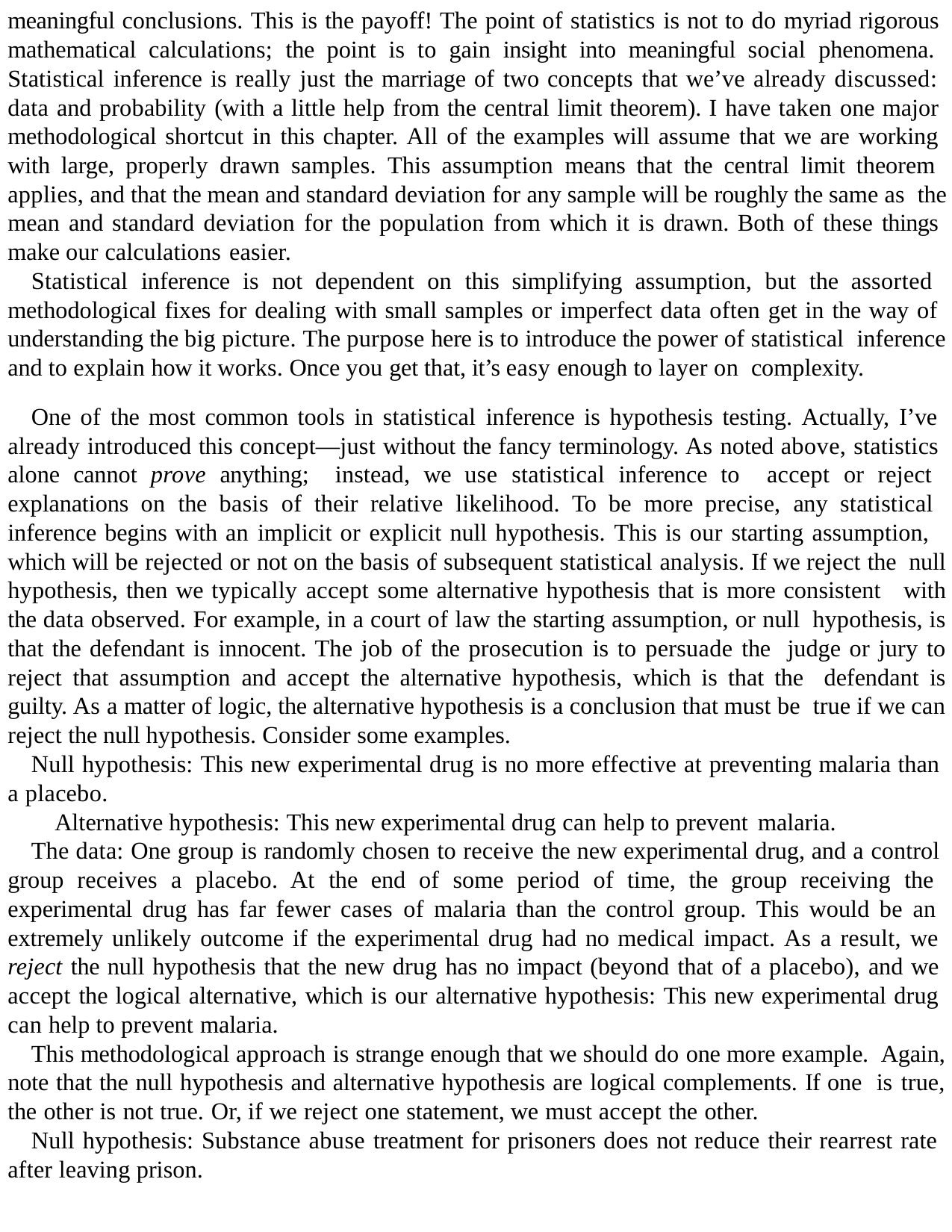

meaningful conclusions. This is the payoff! The point of statistics is not to do myriad rigorous  mathematical calculations; the point is to gain insight into meaningful social phenomena.  Statistical inference is really just the marriage of two concepts that we’ve already discussed:  data and probability (with a little help from the central limit theorem). I have taken one major  methodological shortcut in this chapter. All of the examples will assume that we are working  with large, properly drawn samples. This assumption means that the central limit theorem  applies, and that the mean and standard deviation for any sample will be roughly the same as  the mean and standard deviation for the population from which it is drawn. Both of these things  make our calculations easier.
Statistical inference is not dependent on this simplifying assumption, but the assorted  methodological fixes for dealing with small samples or imperfect data often get in the way of  understanding the big picture. The purpose here is to introduce the power of statistical  inference and to explain how it works. Once you get that, it’s easy enough to layer on  complexity.
One of the most common tools in statistical inference is hypothesis testing. Actually, I’ve  already introduced this concept—just without the fancy terminology. As noted above, statistics  alone cannot prove anything;  instead, we use statistical inference to  accept or reject  explanations on the basis of their relative likelihood. To be more precise, any statistical  inference begins with an implicit or explicit null hypothesis. This is our starting assumption,   which will be rejected or not on the basis of subsequent statistical analysis. If we reject the  null hypothesis, then we typically accept some alternative hypothesis that is more consistent  with the data observed. For example, in a court of law the starting assumption, or null  hypothesis, is that the defendant is innocent. The job of the prosecution is to persuade the  judge or jury to reject that assumption and accept the alternative hypothesis, which is that the  defendant is guilty. As a matter of logic, the alternative hypothesis is a conclusion that must be  true if we can reject the null hypothesis. Consider some examples.
Null hypothesis: This new experimental drug is no more effective at preventing malaria than  a placebo.
Alternative hypothesis: This new experimental drug can help to prevent malaria.
The data: One group is randomly chosen to receive the new experimental drug, and a control  group receives a placebo. At the end of some period of time, the group receiving the  experimental drug has far fewer cases of malaria than the control group. This would be an  extremely unlikely outcome if the experimental drug had no medical impact. As a result, we  reject the null hypothesis that the new drug has no impact (beyond that of a placebo), and we  accept the logical alternative, which is our alternative hypothesis: This new experimental drug  can help to prevent malaria.
This methodological approach is strange enough that we should do one more example.  Again, note that the null hypothesis and alternative hypothesis are logical complements. If one  is true, the other is not true. Or, if we reject one statement, we must accept the other.
Null hypothesis: Substance abuse treatment for prisoners does not reduce their rearrest rate  after leaving prison.